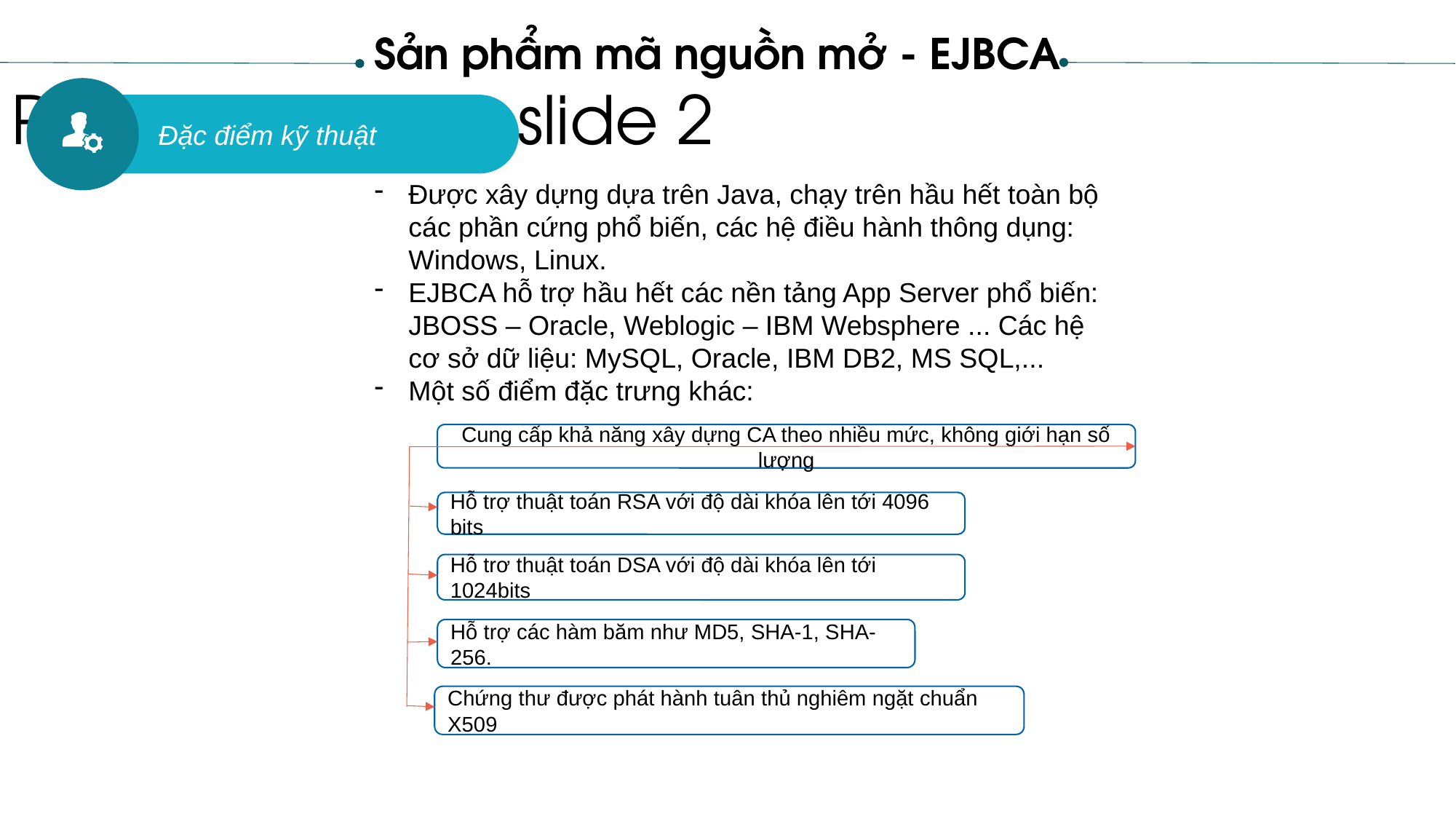

Sản phẩm mã nguồn mở - EJBCA
Project analysis slide 2

       Đặc điểm kỹ thuật

Được xây dựng dựa trên Java, chạy trên hầu hết toàn bộ các phần cứng phổ biến, các hệ điều hành thông dụng: Windows, Linux.
EJBCA hỗ trợ hầu hết các nền tảng App Server phổ biến: JBOSS – Oracle, Weblogic – IBM Websphere ... Các hệ cơ sở dữ liệu: MySQL, Oracle, IBM DB2, MS SQL,...
Một số điểm đặc trưng khác:

Tasks

Cung cấp khả năng xây dựng CA theo nhiều mức, không giới hạn số lượng
Schedules
Hỗ trợ thuật toán RSA với độ dài khóa lên tới 4096 bits
Hỗ trơ thuật toán DSA với độ dài khóa lên tới 1024bits
Hỗ trợ các hàm băm như MD5, SHA-1, SHA-256.
Resources
Chứng thư được phát hành tuân thủ nghiêm ngặt chuẩn X509